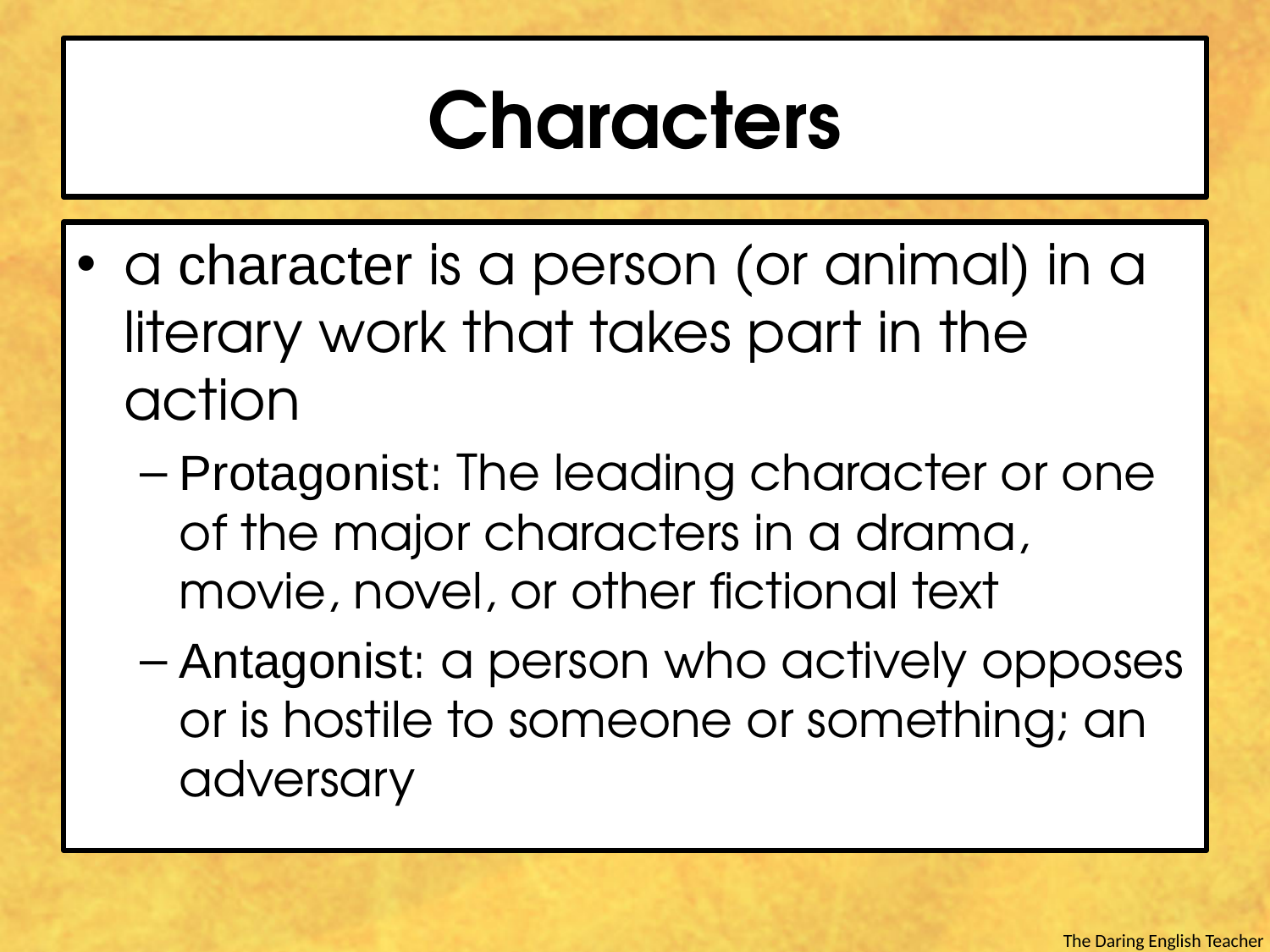

# Characters
a character is a person (or animal) in a literary work that takes part in the action
Protagonist: The leading character or one of the major characters in a drama, movie, novel, or other fictional text
Antagonist: a person who actively opposes or is hostile to someone or something; an adversary